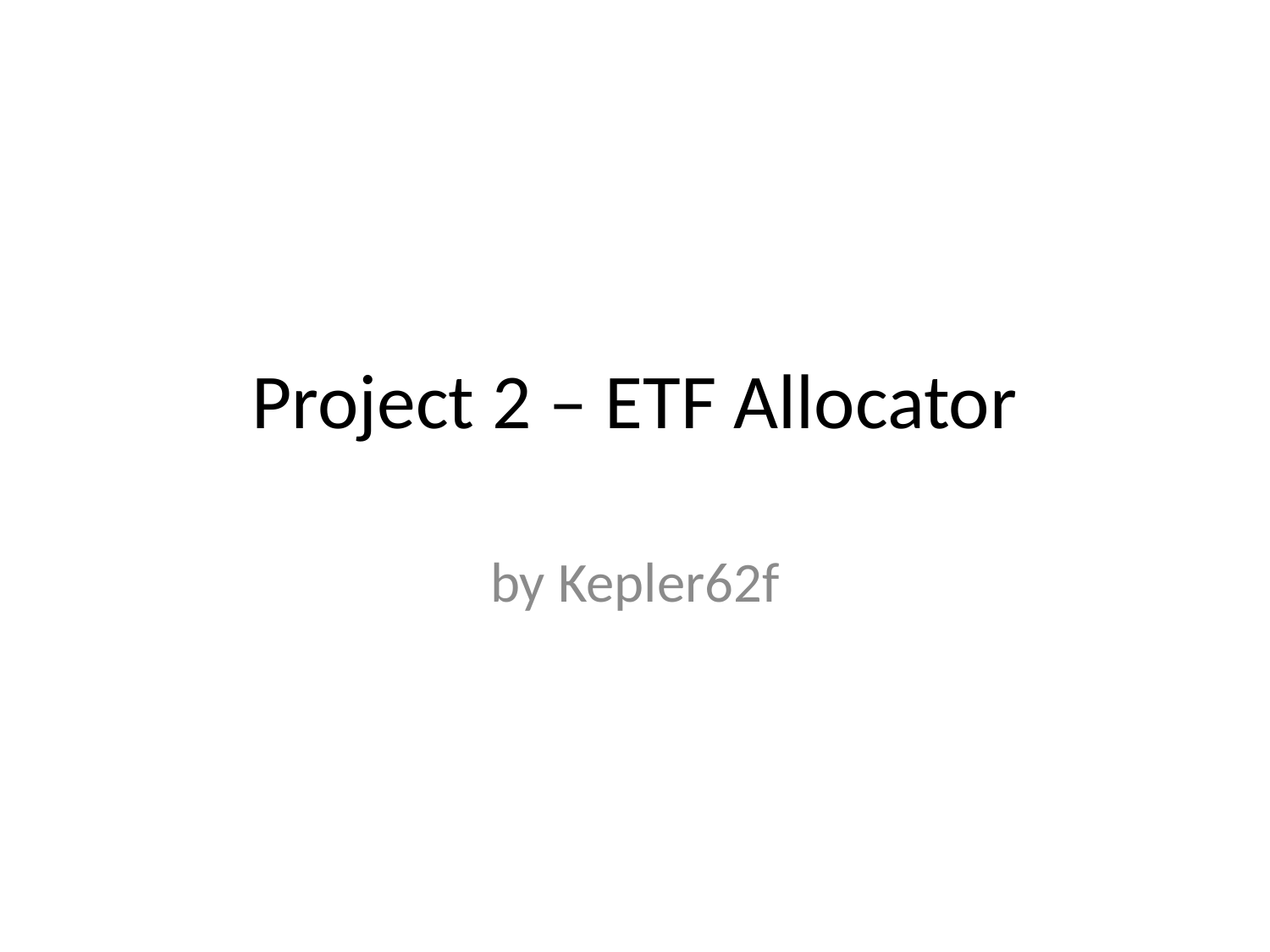

# Project 2 – ETF Allocator
by Kepler62f